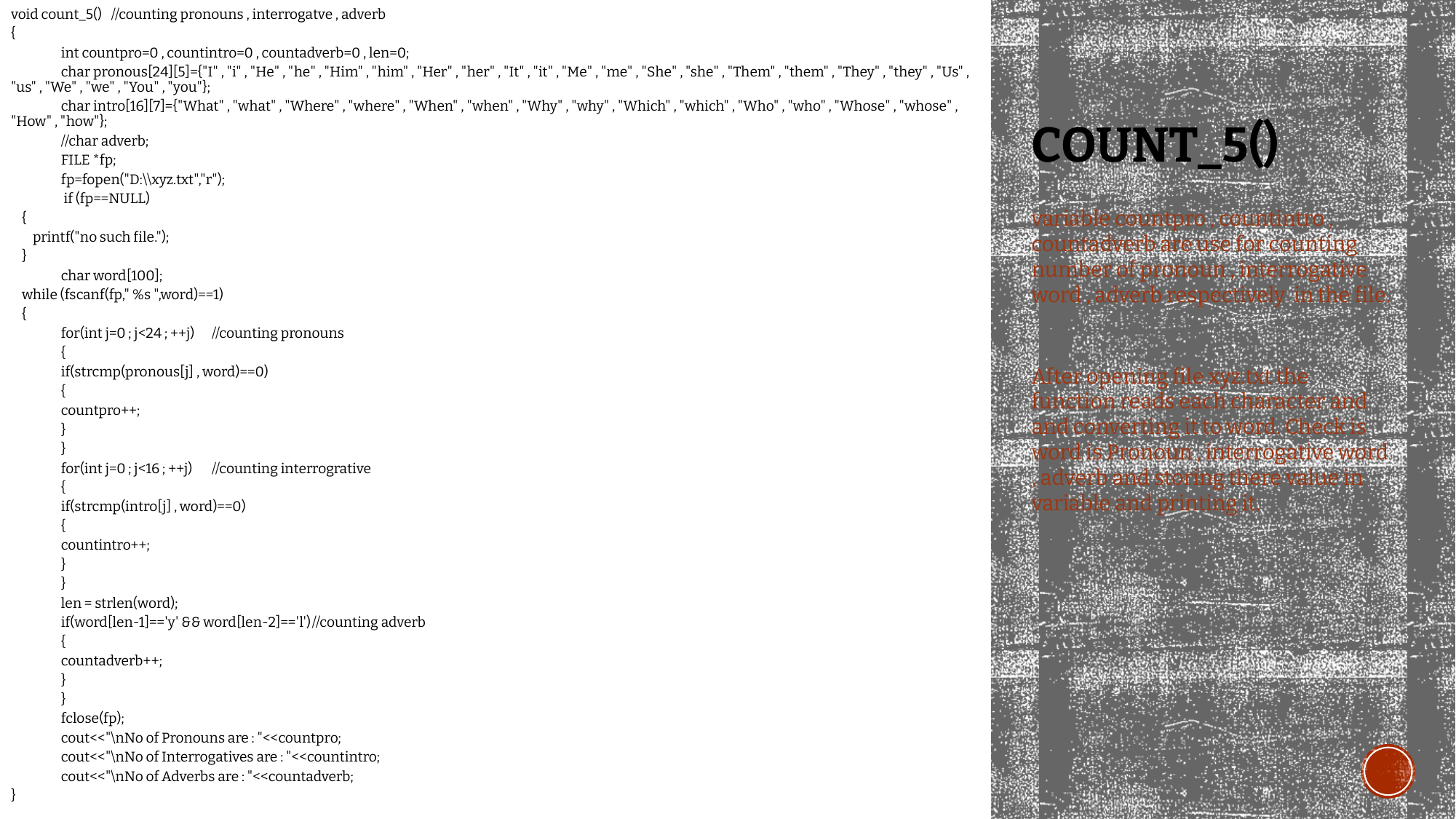

void count_5()	//counting pronouns , interrogatve , adverb
{
	int countpro=0 , countintro=0 , countadverb=0 , len=0;
	char pronous[24][5]={"I" , "i" , "He" , "he" , "Him" , "him" , "Her" , "her" , "It" , "it" , "Me" , "me" , "She" , "she" , "Them" , "them" , "They" , "they" , "Us" , "us" , "We" , "we" , "You" , "you"};
	char intro[16][7]={"What" , "what" , "Where" , "where" , "When" , "when" , "Why" , "why" , "Which" , "which" , "Who" , "who" , "Whose" , "whose" , "How" , "how"};
	//char adverb;
	FILE *fp;
	fp=fopen("D:\\xyz.txt","r");
	 if (fp==NULL)
    {
        printf("no such file.");
    }
	char word[100];
    while (fscanf(fp," %s ",word)==1)
    {
		for(int j=0 ; j<24 ; ++j)	//counting pronouns
		{
			if(strcmp(pronous[j] , word)==0)
			{
				countpro++;
			}
		}
		for(int j=0 ; j<16 ; ++j)	//counting interrogrative
		{
			if(strcmp(intro[j] , word)==0)
			{
				countintro++;
			}
		}
		len = strlen(word);
		if(word[len-1]=='y' && word[len-2]=='l')	//counting adverb
		{
			countadverb++;
		}
	}
	fclose(fp);
	cout<<"\nNo of Pronouns are : "<<countpro;
	cout<<"\nNo of Interrogatives are : "<<countintro;
	cout<<"\nNo of Adverbs are : "<<countadverb;
}
# Count_5()
variable countpro , countintro , countadverb are use for counting number of pronoun , interrogative word , adverb respectively  in the file.

After opening file xyz.txt the function reads each character and and converting it to word. Check is word is Pronoun , interrogative word , adverb and storing there value in variable and printing it.